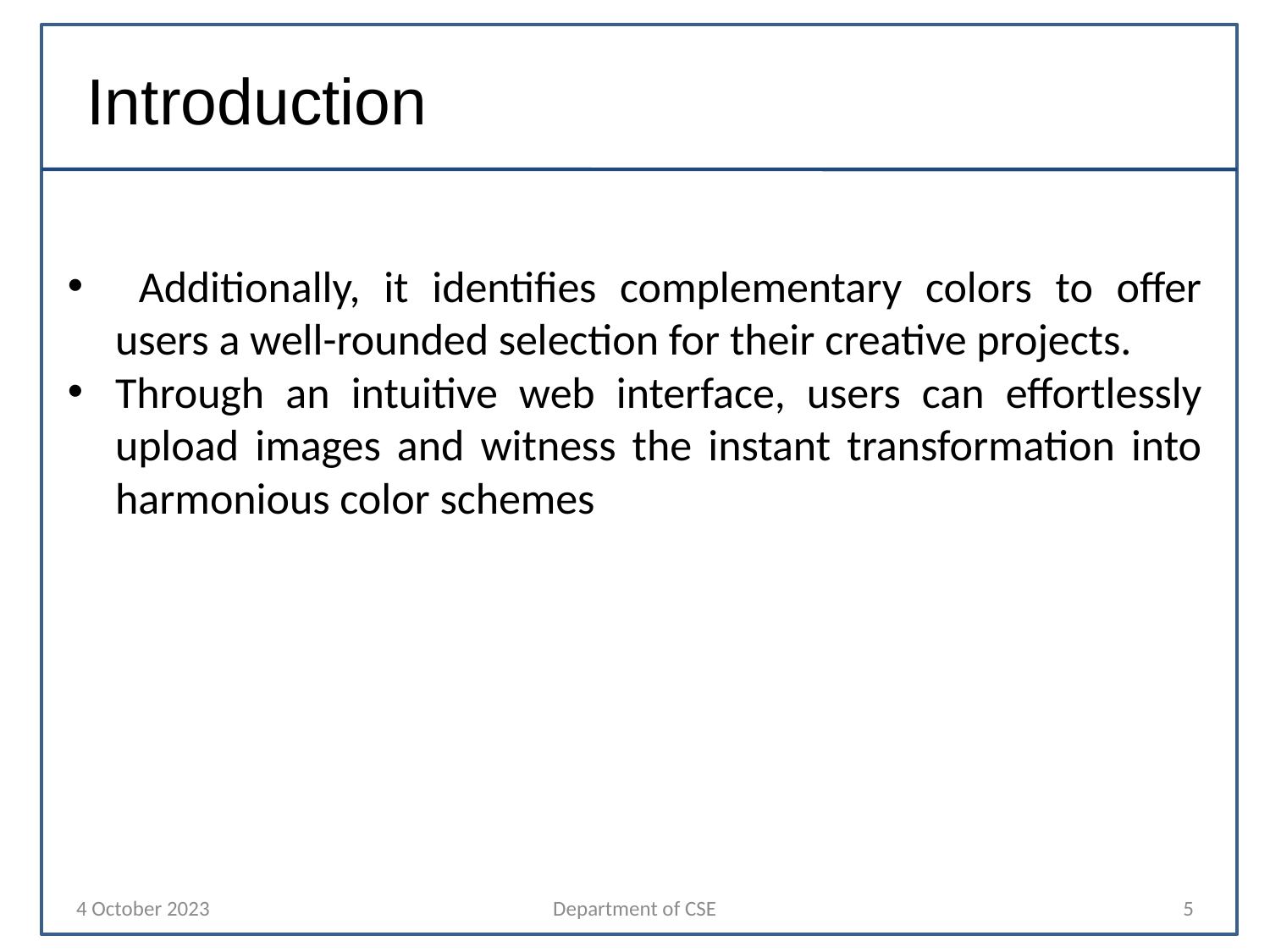

Introduction

 Additionally, it identifies complementary colors to offer users a well-rounded selection for their creative projects.
Through an intuitive web interface, users can effortlessly upload images and witness the instant transformation into harmonious color schemes
4 October 2023
Department of CSE
5